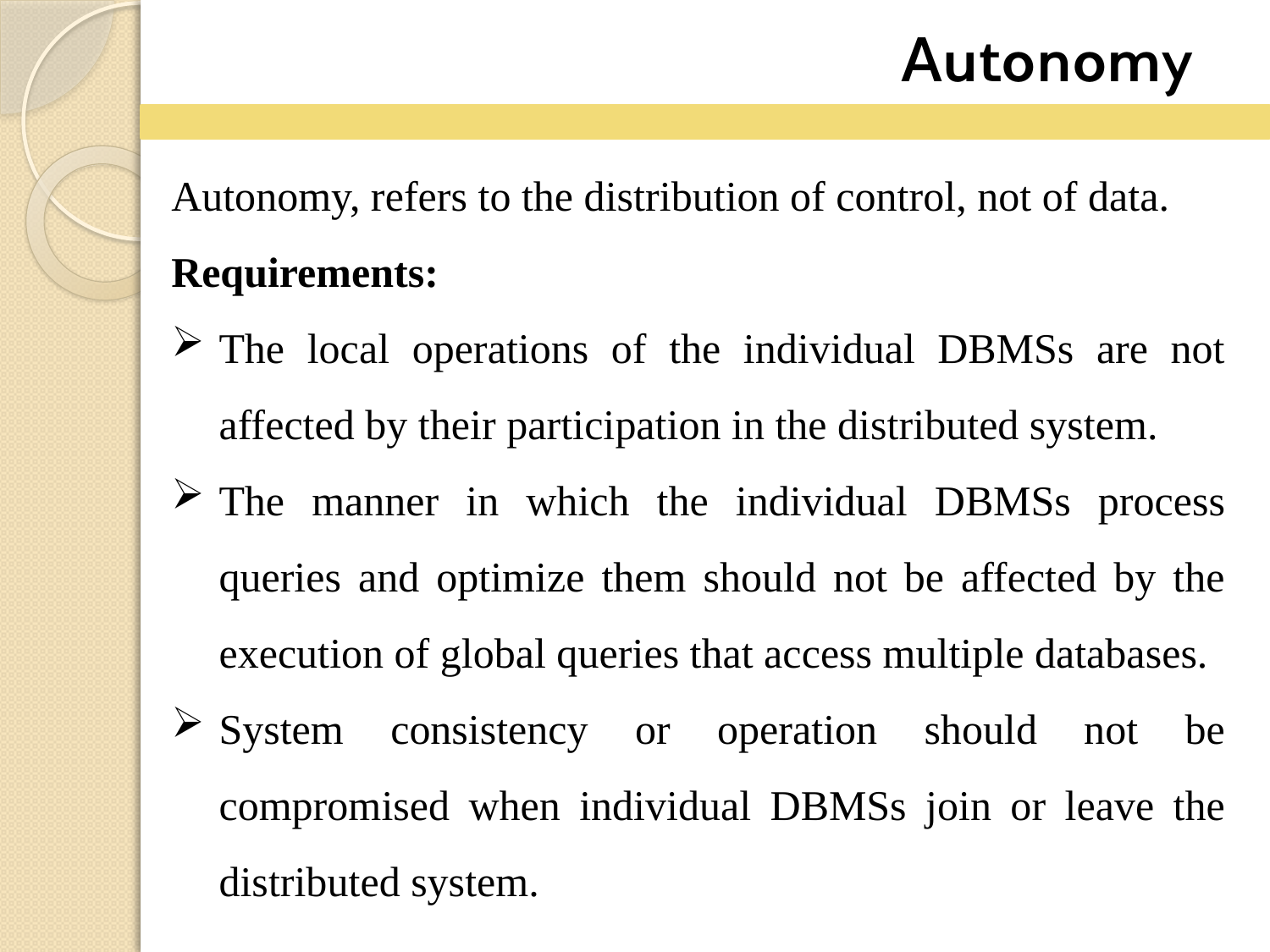

Autonomy

Autonomy, refers to the distribution of control, not of data.
Requirements:
The local operations of the individual DBMSs are not affected by their participation in the distributed system.
The manner in which the individual DBMSs process queries and optimize them should not be affected by the execution of global queries that access multiple databases.
System consistency or operation should not be compromised when individual DBMSs join or leave the distributed system.